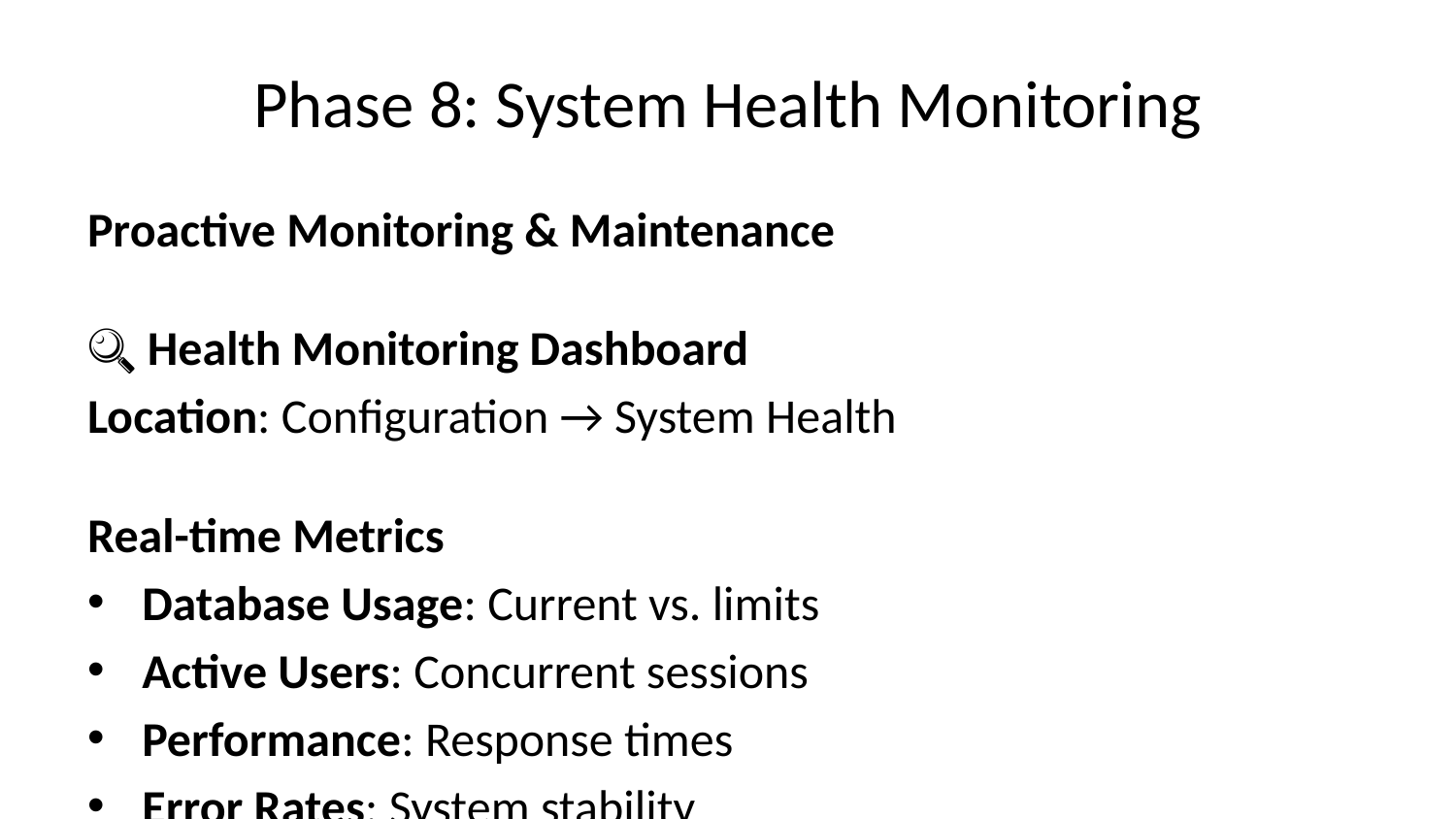

# Phase 8: System Health Monitoring
Proactive Monitoring & Maintenance
🔍 Health Monitoring Dashboard
Location: Configuration → System Health
Real-time Metrics
Database Usage: Current vs. limits
Active Users: Concurrent sessions
Performance: Response times
Error Rates: System stability
Alert Thresholds
Warning (70%): Plan upgrade within 4 weeks
Critical (90%): Upgrade within 2 weeks
Emergency (95%): Immediate action required
📊 Capacity Planning
Current Status: Free Tier
├── Database: 45MB / 500MB (9%)
├── Users: 25 / 50,000 (0.05%)
├── Patients: 1,200 / 10,000 (12%)
└── Status: Healthy ✅

Projected Growth:
├── 6 months: 3,000 patients (30%)
├── 12 months: 6,000 patients (60%)
├── 18 months: 9,000 patients (90% - Upgrade needed)
└── 24 months: Pro tier required
🚨 Automated Alerts
Email Notifications: CIO and IT team
Dashboard Indicators: Visual health status
Weekly Reports: Usage trends and projections
Upgrade Recommendations: Cost-benefit analysis